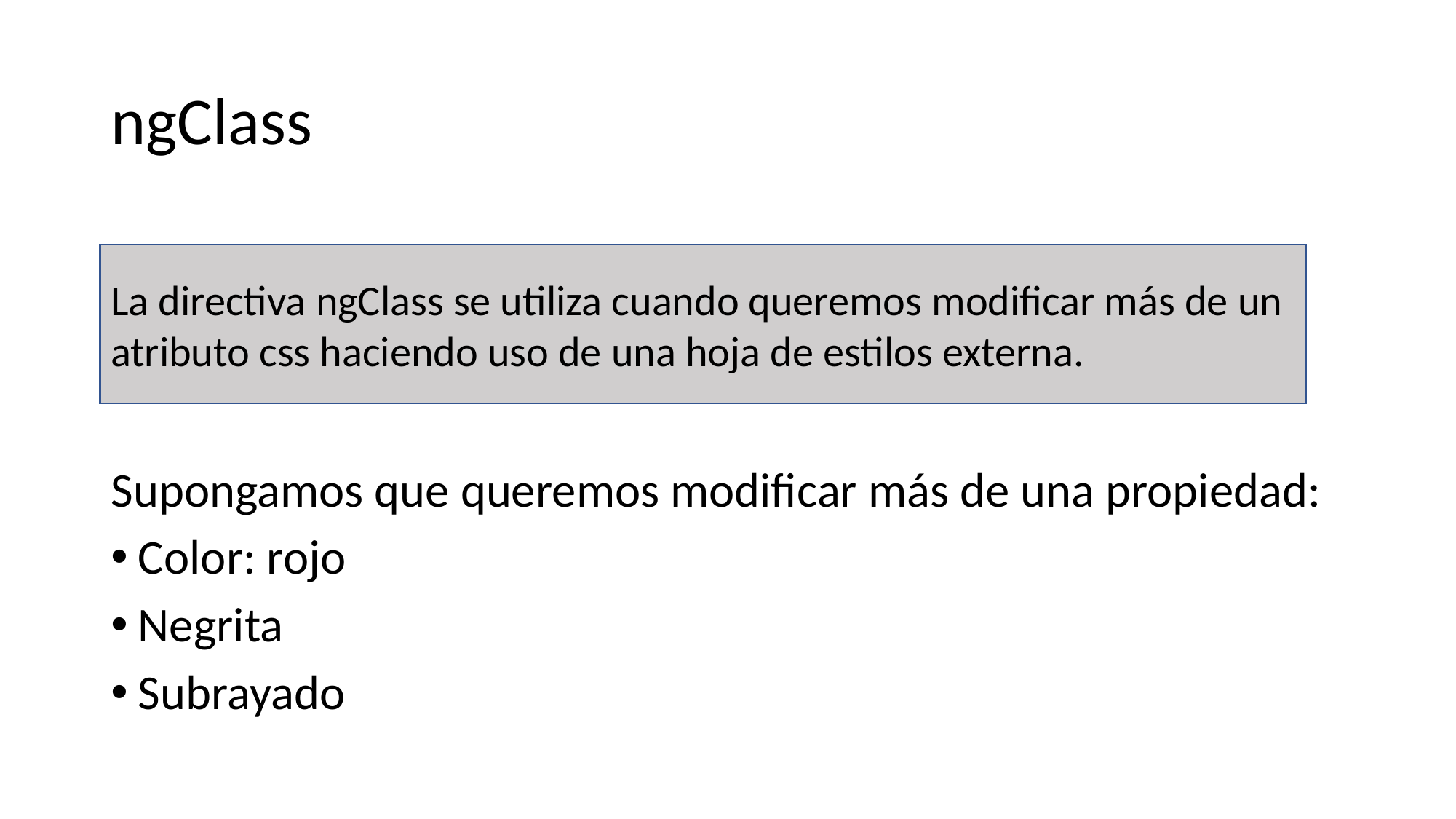

# ngClass
La directiva ngClass se utiliza cuando queremos modificar más de un atributo css haciendo uso de una hoja de estilos externa.

Supongamos que queremos modificar más de una propiedad:
Color: rojo
Negrita
Subrayado